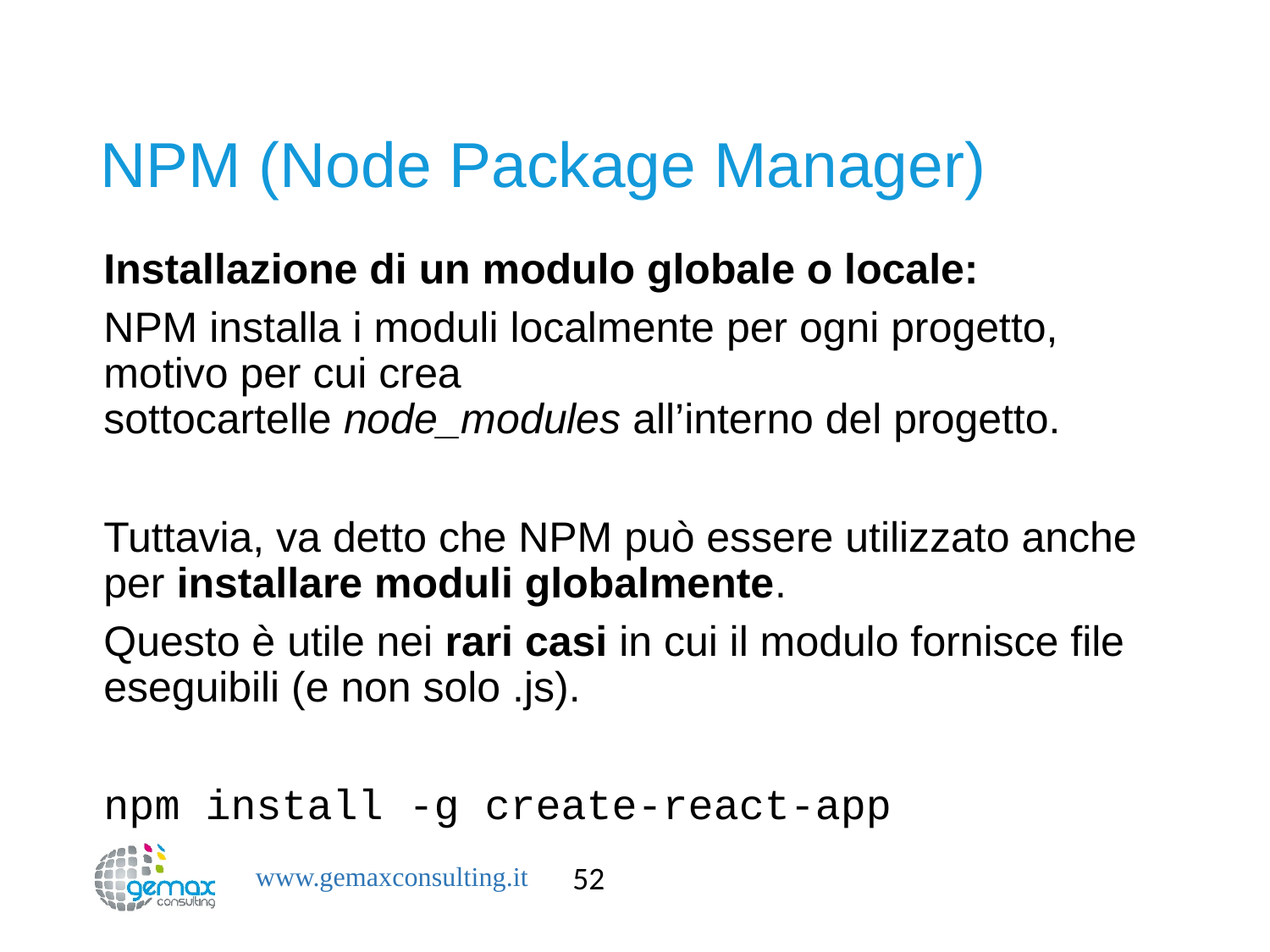

# NPM (Node Package Manager)
Installazione di un modulo globale o locale:
NPM installa i moduli localmente per ogni progetto, motivo per cui crea sottocartelle node_modules all’interno del progetto.

Tuttavia, va detto che NPM può essere utilizzato anche per installare moduli globalmente.
Questo è utile nei rari casi in cui il modulo fornisce file eseguibili (e non solo .js).

npm install -g create-react-app
52